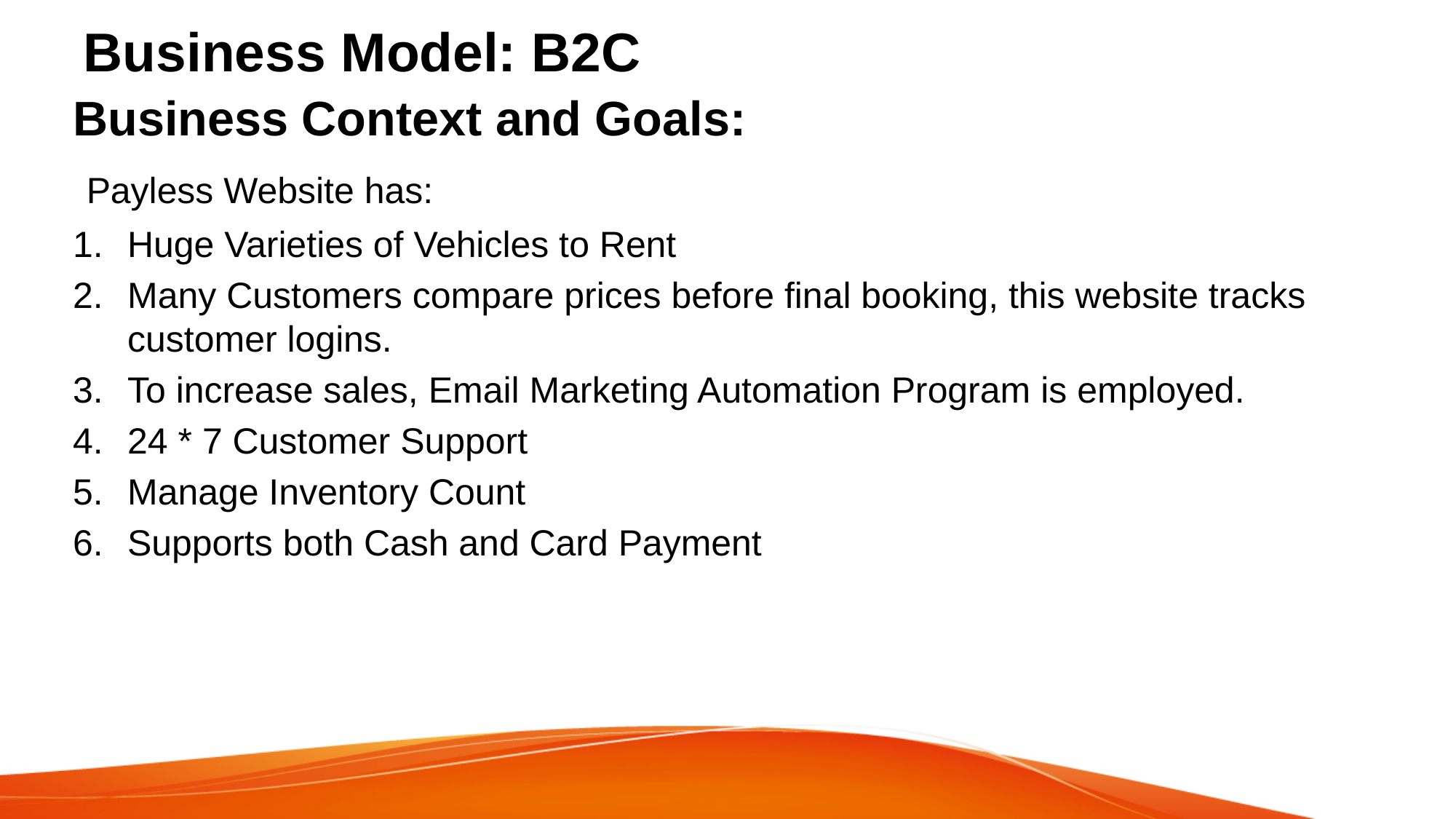

# Business Model: B2C
Business Context and Goals:
 Payless Website has:
Huge Varieties of Vehicles to Rent
Many Customers compare prices before final booking, this website tracks customer logins.
To increase sales, Email Marketing Automation Program is employed.
24 * 7 Customer Support
Manage Inventory Count
Supports both Cash and Card Payment